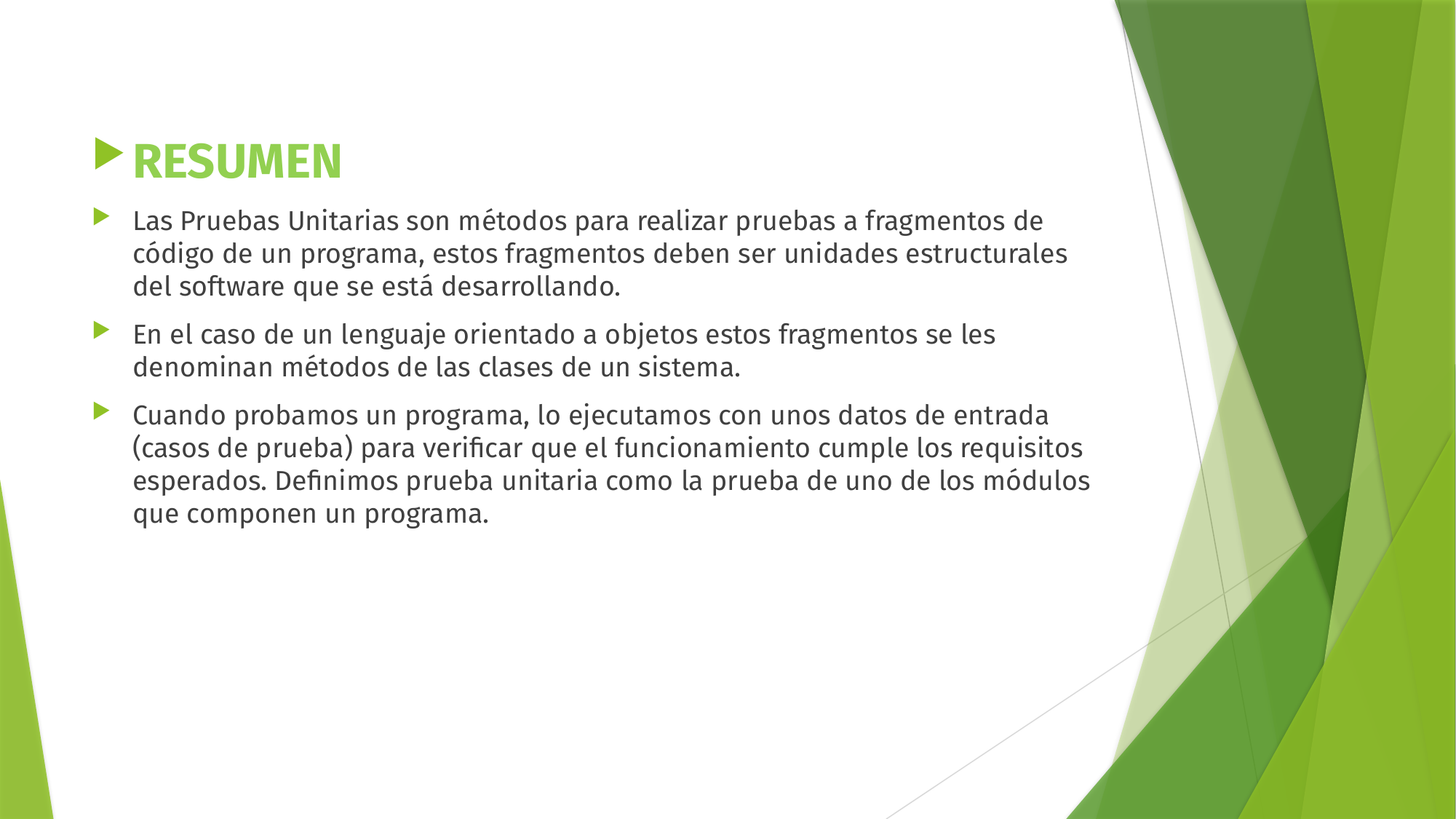

#
RESUMEN
Las Pruebas Unitarias son métodos para realizar pruebas a fragmentos de código de un programa, estos fragmentos deben ser unidades estructurales del software que se está desarrollando.
En el caso de un lenguaje orientado a objetos estos fragmentos se les denominan métodos de las clases de un sistema.
Cuando probamos un programa, lo ejecutamos con unos datos de entrada (casos de prueba) para verificar que el funcionamiento cumple los requisitos esperados. Definimos prueba unitaria como la prueba de uno de los módulos que componen un programa.